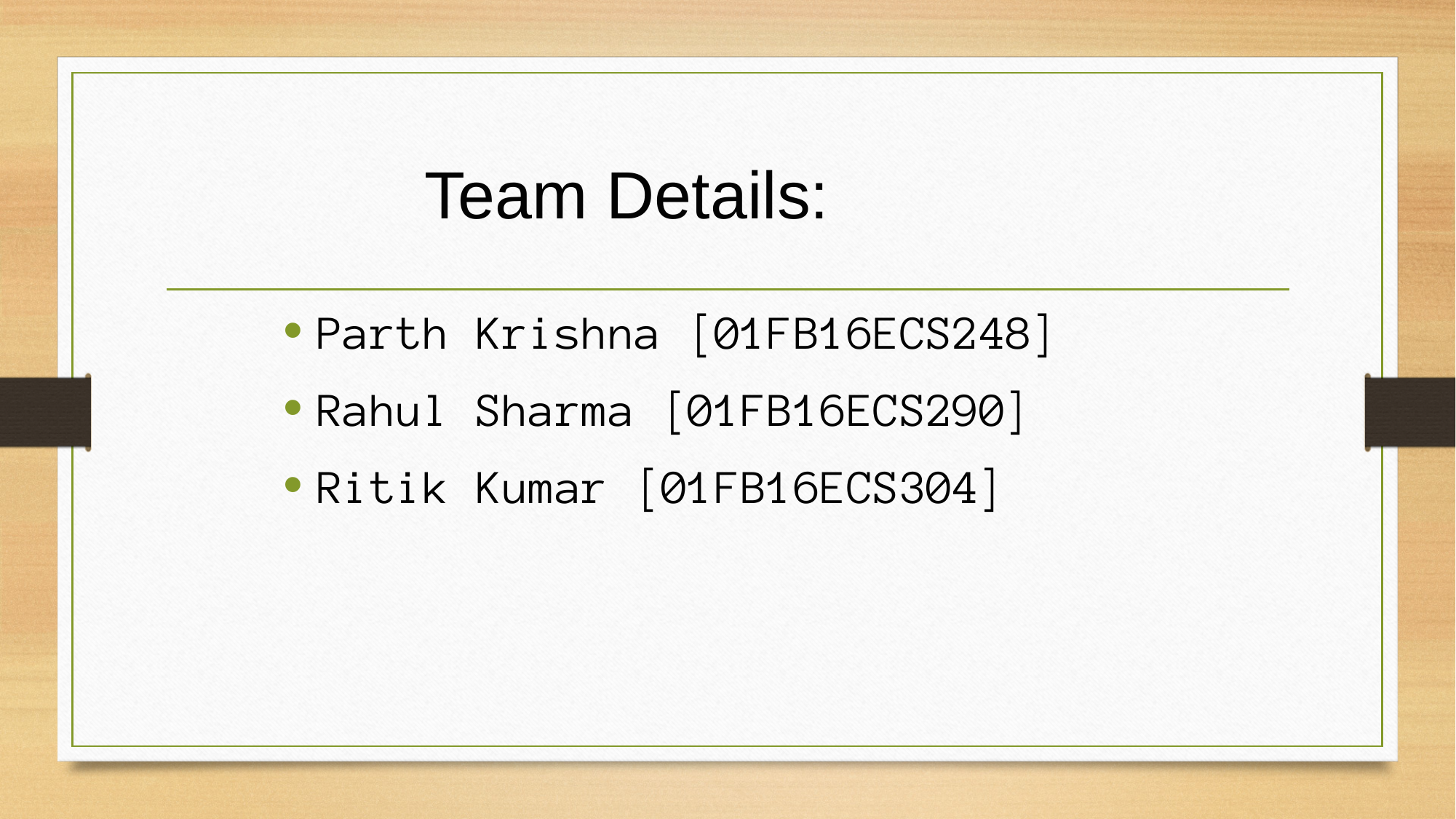

# Team Details:
Parth Krishna [01FB16ECS248]
Rahul Sharma [01FB16ECS290]
Ritik Kumar [01FB16ECS304]